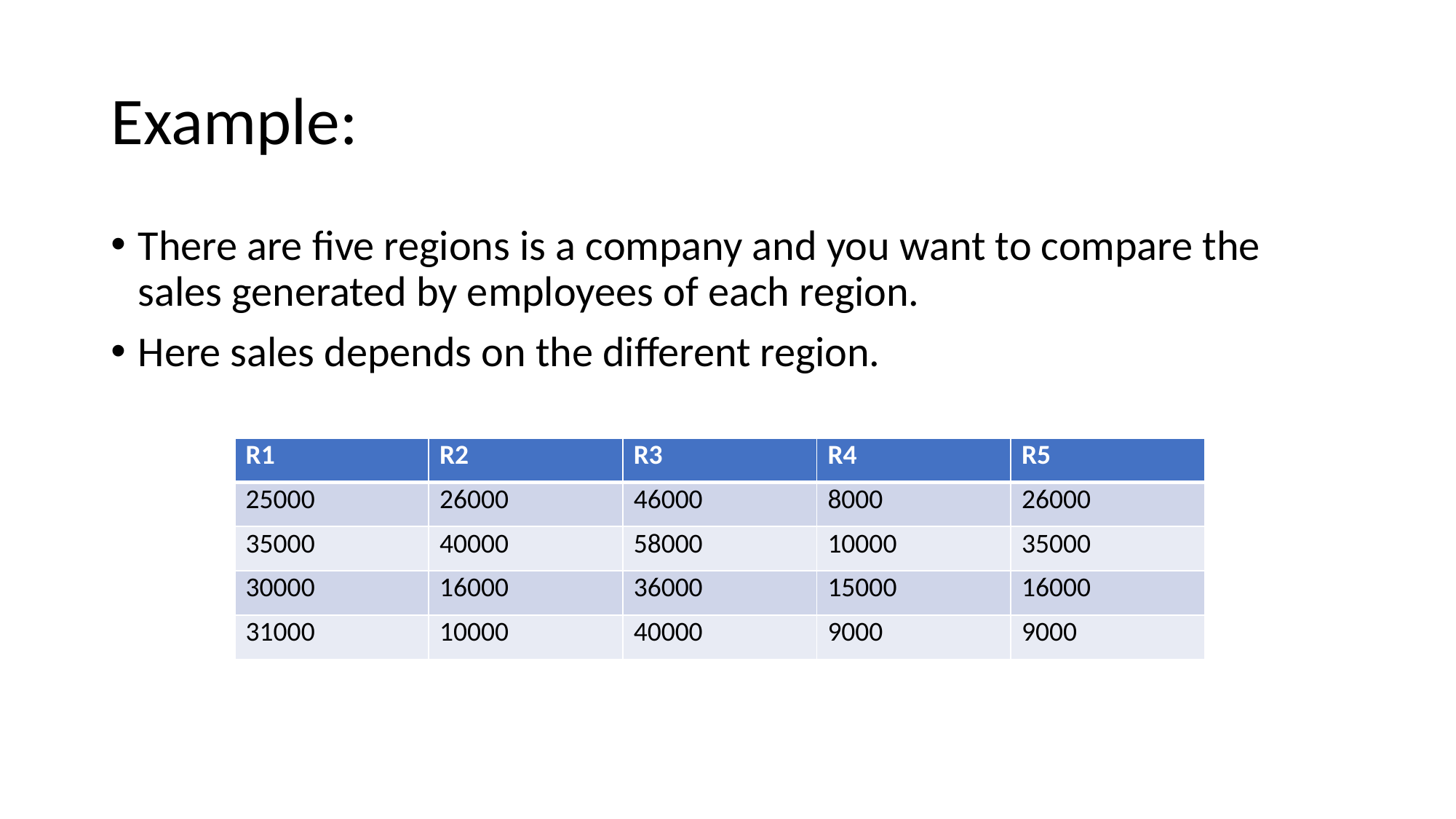

# Example:
There are five regions is a company and you want to compare the sales generated by employees of each region.
Here sales depends on the different region.

| R1 | R2 | R3 | R4 | R5 |
| --- | --- | --- | --- | --- |
| 25000 | 26000 | 46000 | 8000 | 26000 |
| 35000 | 40000 | 58000 | 10000 | 35000 |
| 30000 | 16000 | 36000 | 15000 | 16000 |
| 31000 | 10000 | 40000 | 9000 | 9000 |